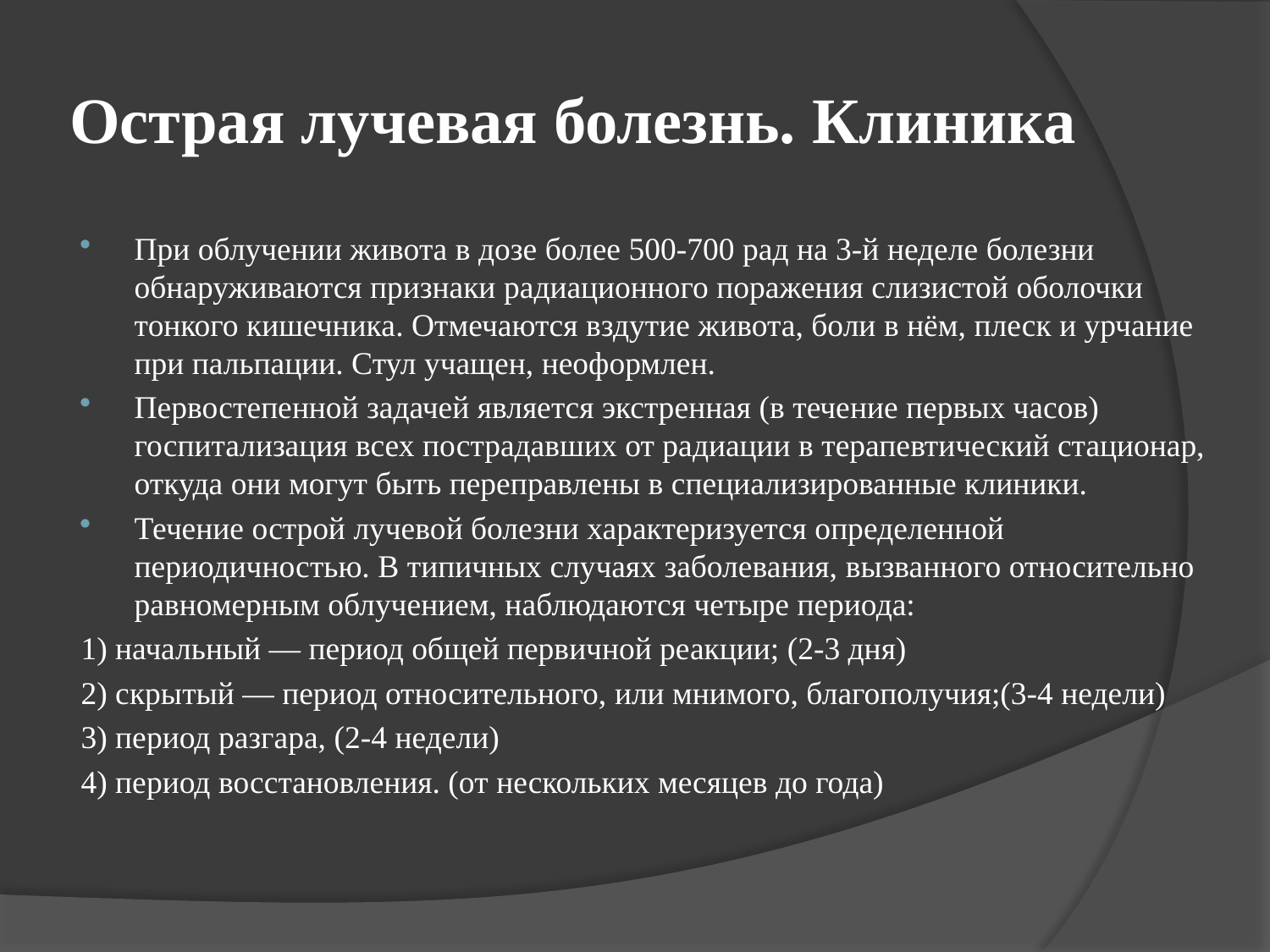

# Острая лучевая болезнь. Клиника
При облучении живота в дозе более 500-700 рад на 3-й неделе болезни обнаруживаются признаки радиационного поражения слизистой оболочки тонкого кишечника. Отмечаются вздутие живота, боли в нём, плеск и урчание при пальпации. Стул учащен, неоформлен.
Первостепенной задачей является экстренная (в течение первых часов) госпитализация всех пострадавших от радиации в терапевтический стационар, откуда они могут быть переправлены в специализированные клиники.
Течение острой лучевой болезни характеризуется определенной периодичностью. В типичных случаях заболевания, вызванного относительно равномерным облучением, наблюдаются четыре периода:
1) начальный — период общей первичной реакции; (2-3 дня)
2) скрытый — период относительного, или мнимого, благополучия;(3-4 недели)
3) период разгара, (2-4 недели)
4) период восстановления. (от нескольких месяцев до года)